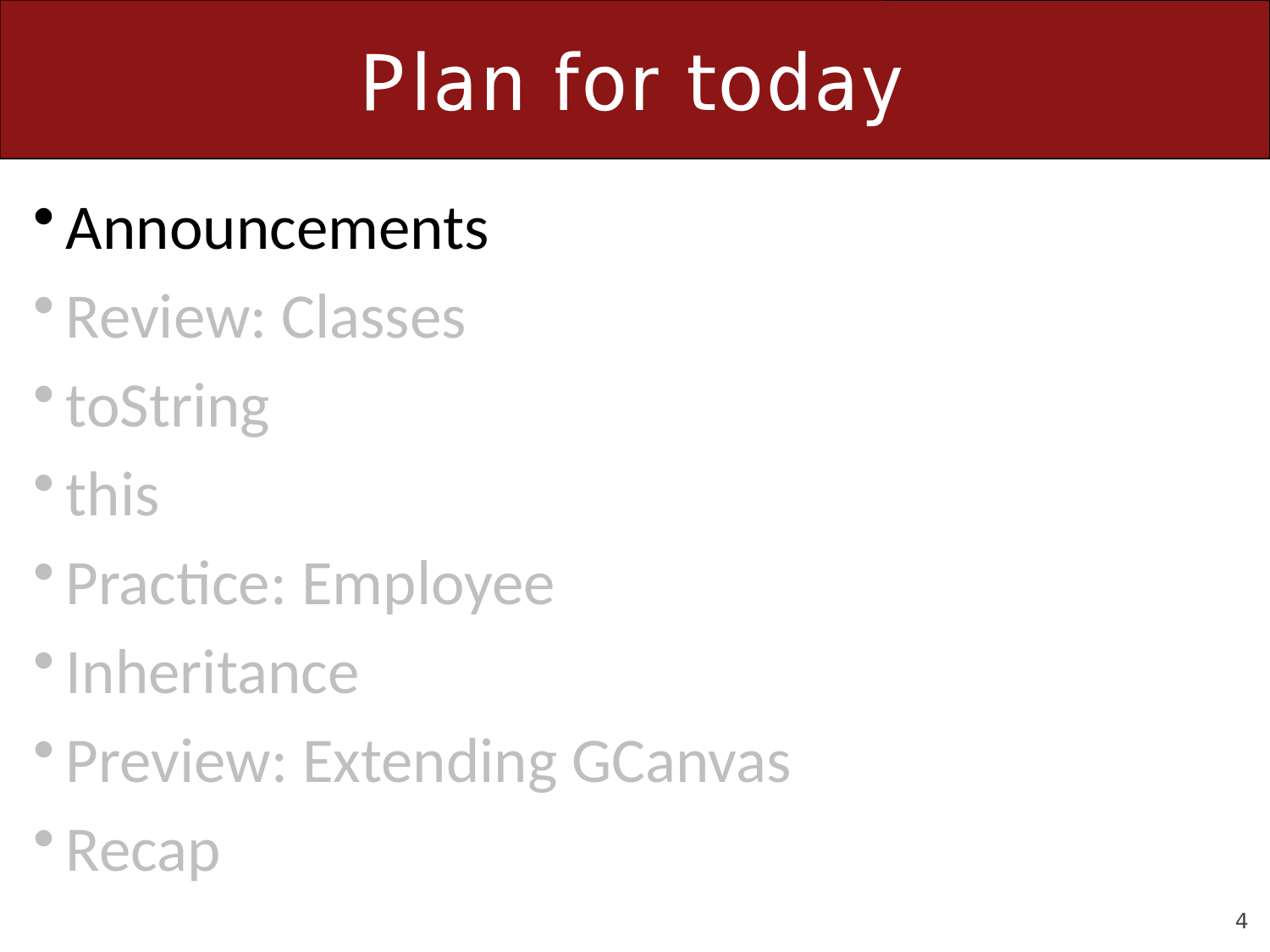

# Plan for today
Announcements
Review: Classes
toString
this
Practice: Employee
Inheritance
Preview: Extending GCanvas
Recap